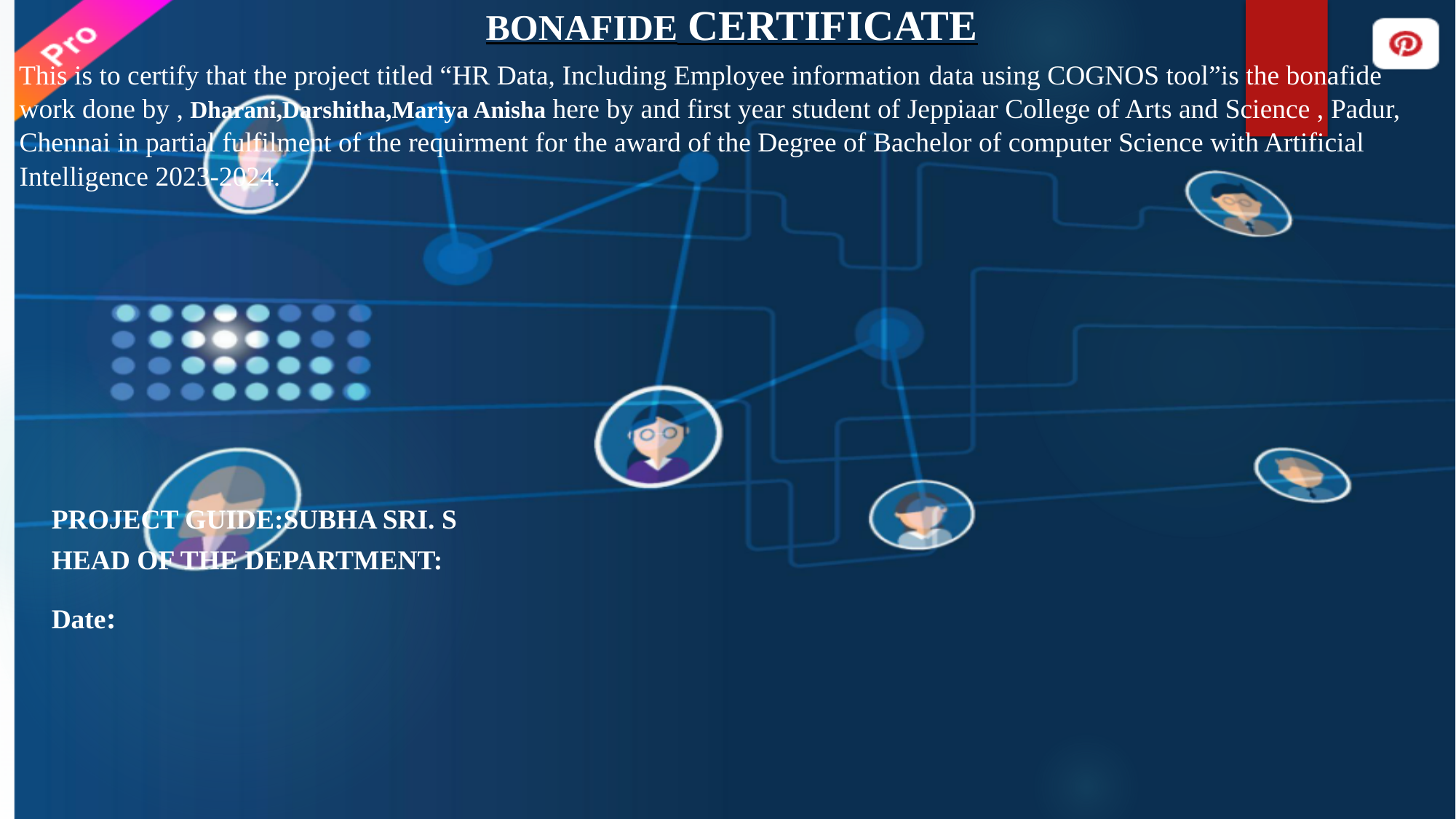

BONAFIDE CERTIFICATE
This is to certify that the project titled “HR Data, Including Employee information data using COGNOS tool”is the bonafide work done by , Dharani,Darshitha,Mariya Anisha here by and first year student of Jeppiaar College of Arts and Science , Padur, Chennai in partial fulfilment of the requirment for the award of the Degree of Bachelor of computer Science with Artificial Intelligence 2023-2024.

PROJECT GUIDE:SUBHA SRI. S
HEAD OF THE DEPARTMENT:
Date: